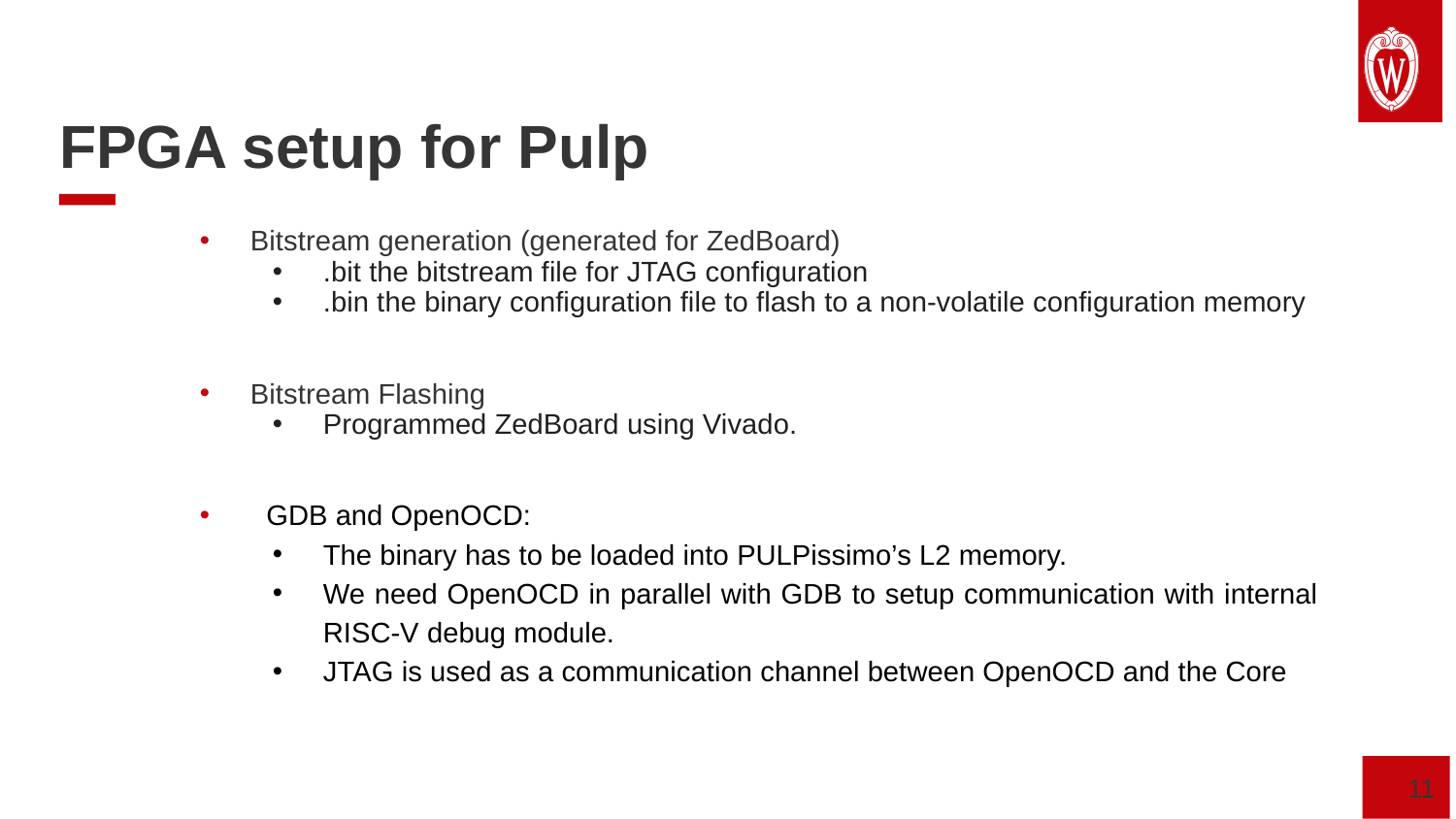

FPGA setup for Pulp
Bitstream generation (generated for ZedBoard)
.bit the bitstream file for JTAG configuration
.bin the binary configuration file to flash to a non-volatile configuration memory

Bitstream Flashing
Programmed ZedBoard using Vivado.

  GDB and OpenOCD:
The binary has to be loaded into PULPissimo’s L2 memory.
We need OpenOCD in parallel with GDB to setup communication with internal RISC-V debug module.
JTAG is used as a communication channel between OpenOCD and the Core

11